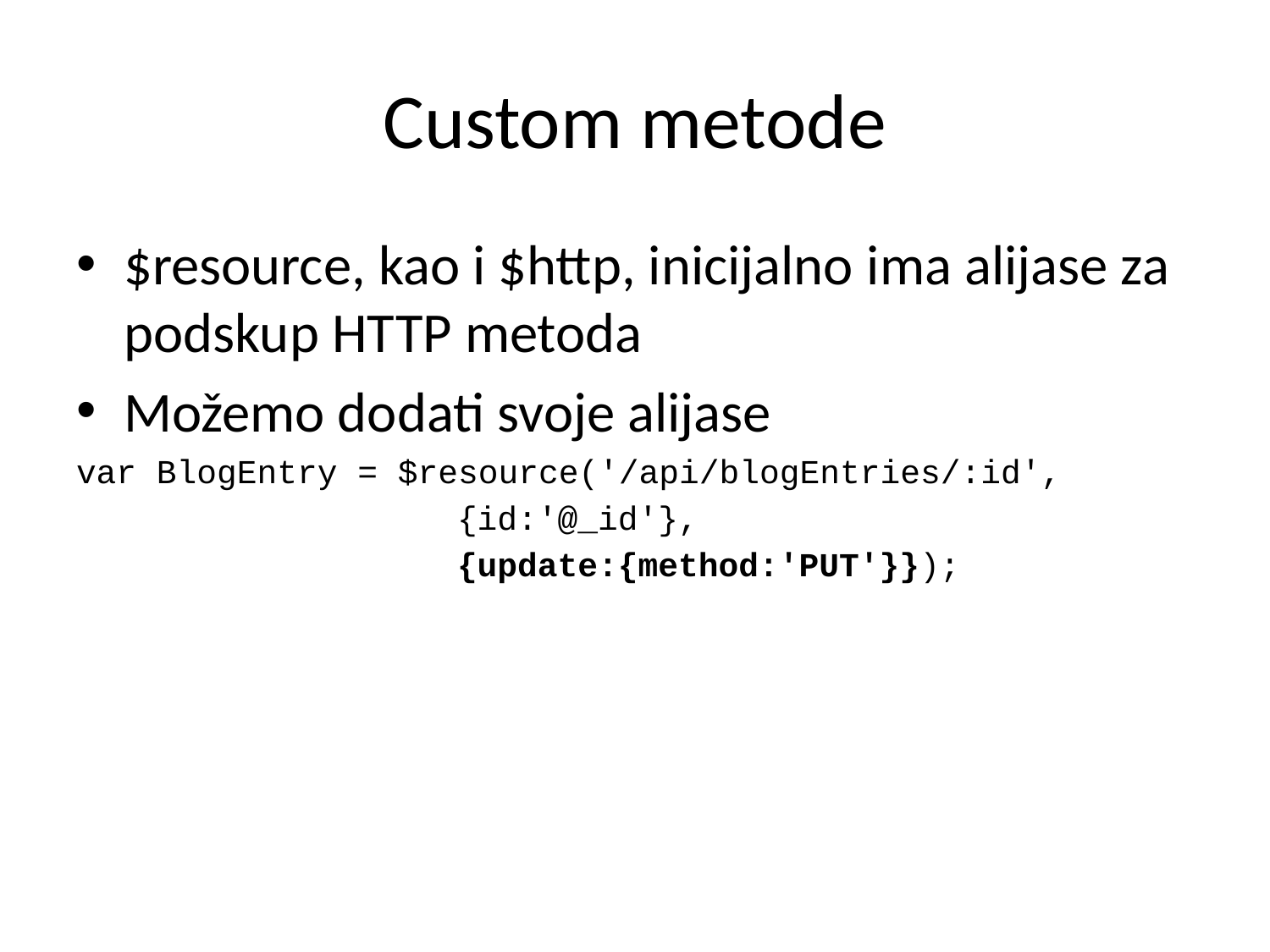

# Custom metode
$resource, kao i $http, inicijalno ima alijase za podskup HTTP metoda
Možemo dodati svoje alijase
var BlogEntry = $resource('/api/blogEntries/:id',
			{id:'@_id'},
			{update:{method:'PUT'}});